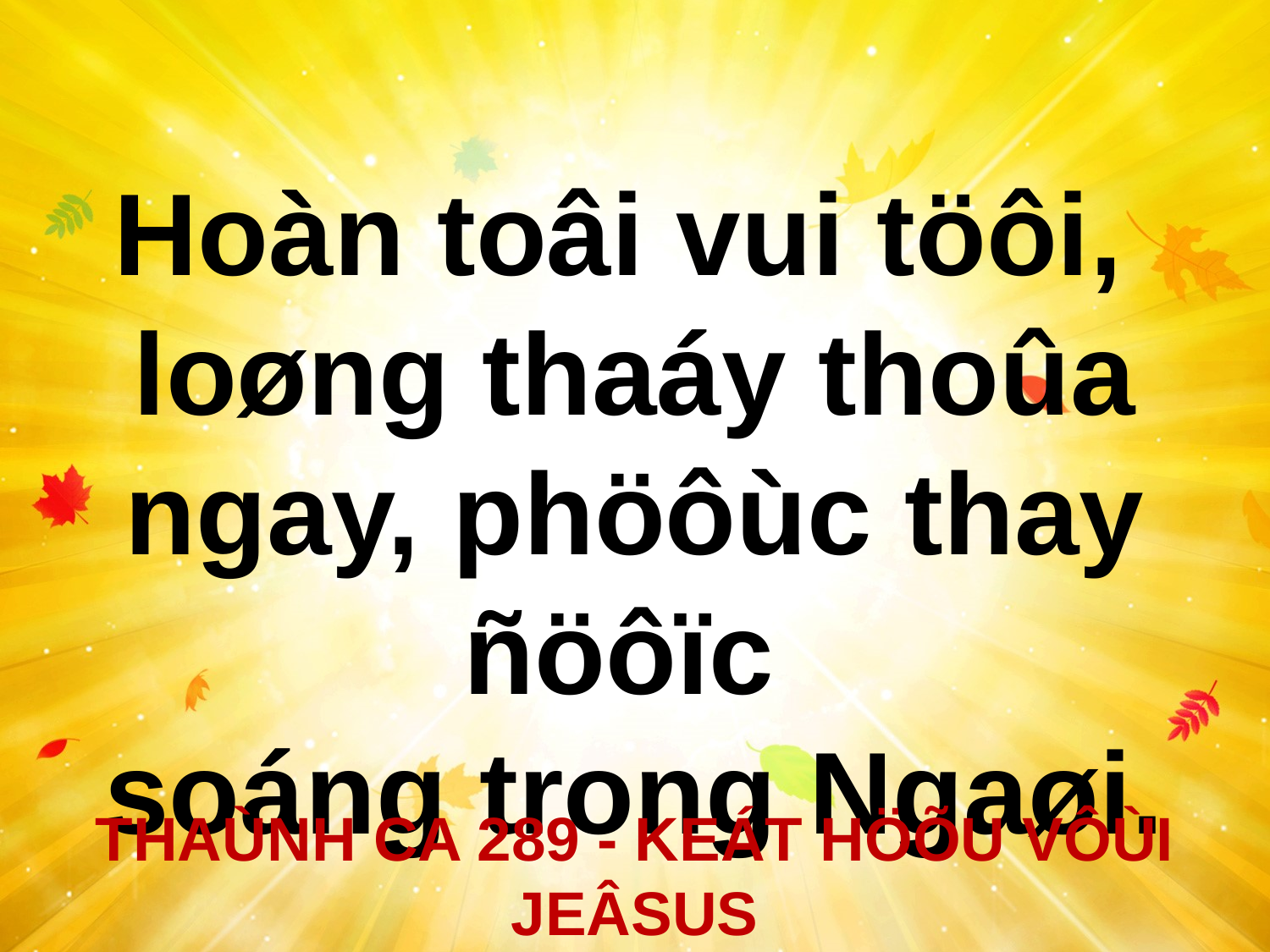

Hoàn toâi vui töôi,
loøng thaáy thoûa ngay, phöôùc thay ñöôïc
soáng trong Ngaøi.
THAÙNH CA 289 - KEÁT HÖÕU VÔÙI JEÂSUS